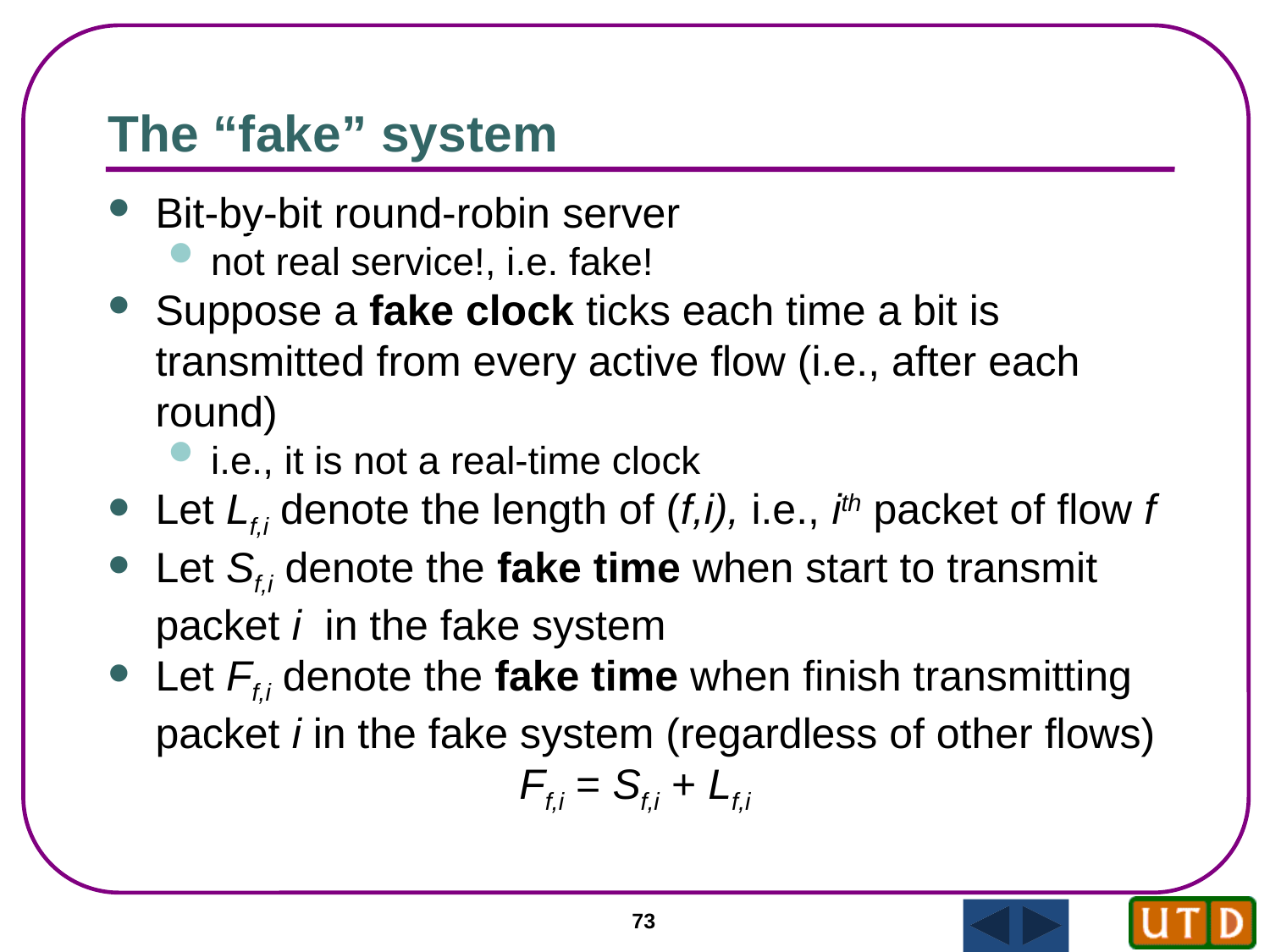

The “fake” system
Bit-by-bit round-robin server
not real service!, i.e. fake!
Suppose a fake clock ticks each time a bit is transmitted from every active flow (i.e., after each round)
i.e., it is not a real-time clock
Let Lf,i denote the length of (f,i), i.e., ith packet of flow f
Let Sf,i denote the fake time when start to transmit packet i  in the fake system
Let Ff,i denote the fake time when finish transmitting packet i in the fake system (regardless of other flows)
Ff,i = Sf,i + Lf,i
73